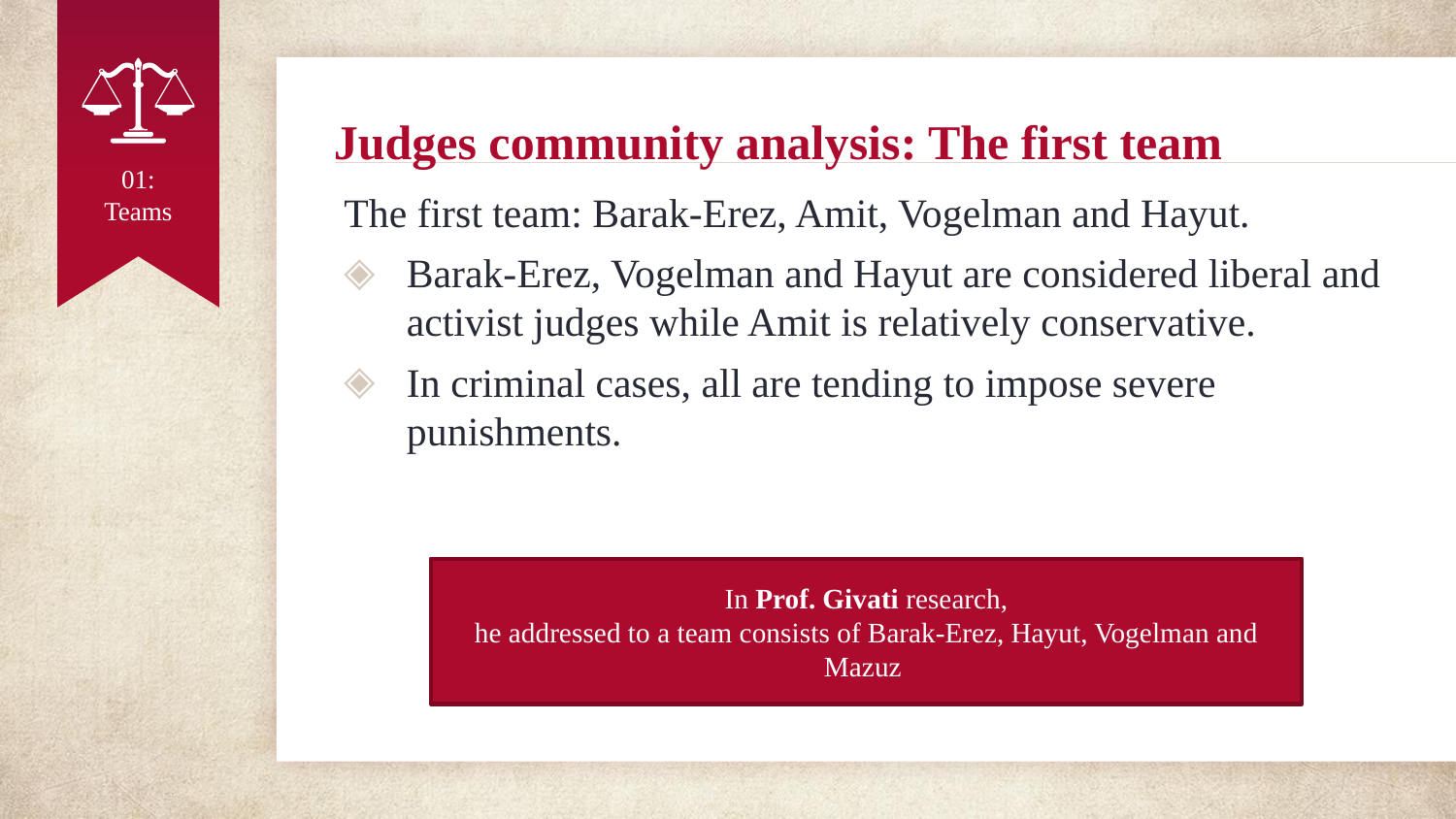

# Judges community analysis: The first team
01:
Teams
The first team: Barak-Erez, Amit, Vogelman and Hayut.
Barak-Erez, Vogelman and Hayut are considered liberal and activist judges while Amit is relatively conservative.
In criminal cases, all are tending to impose severe punishments.
In Prof. Givati research,
he addressed to a team consists of Barak-Erez, Hayut, Vogelman and Mazuz